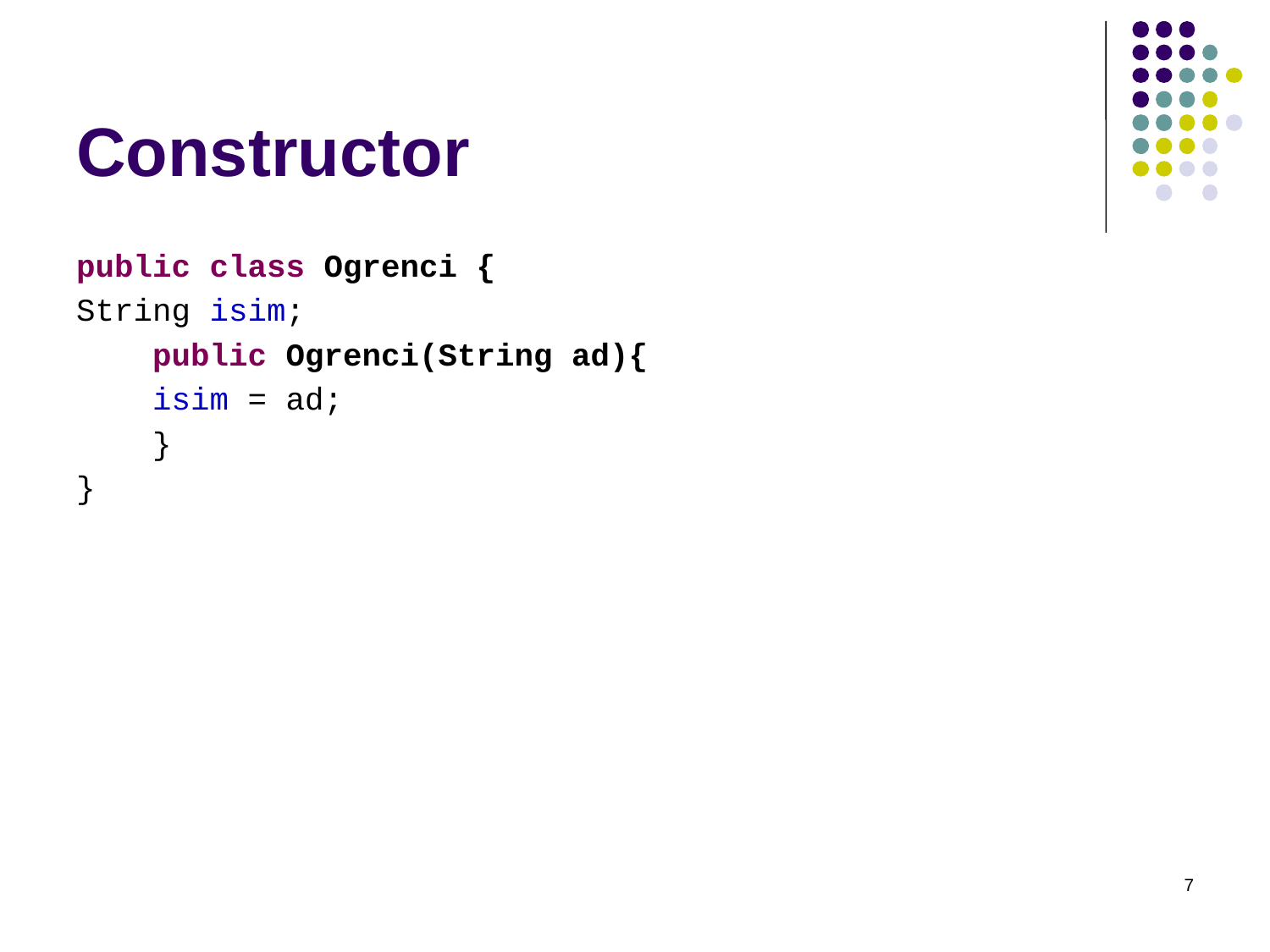

# Constructor
public class Ogrenci {
String isim;
    public Ogrenci(String ad){
    isim = ad;
    }
}
7